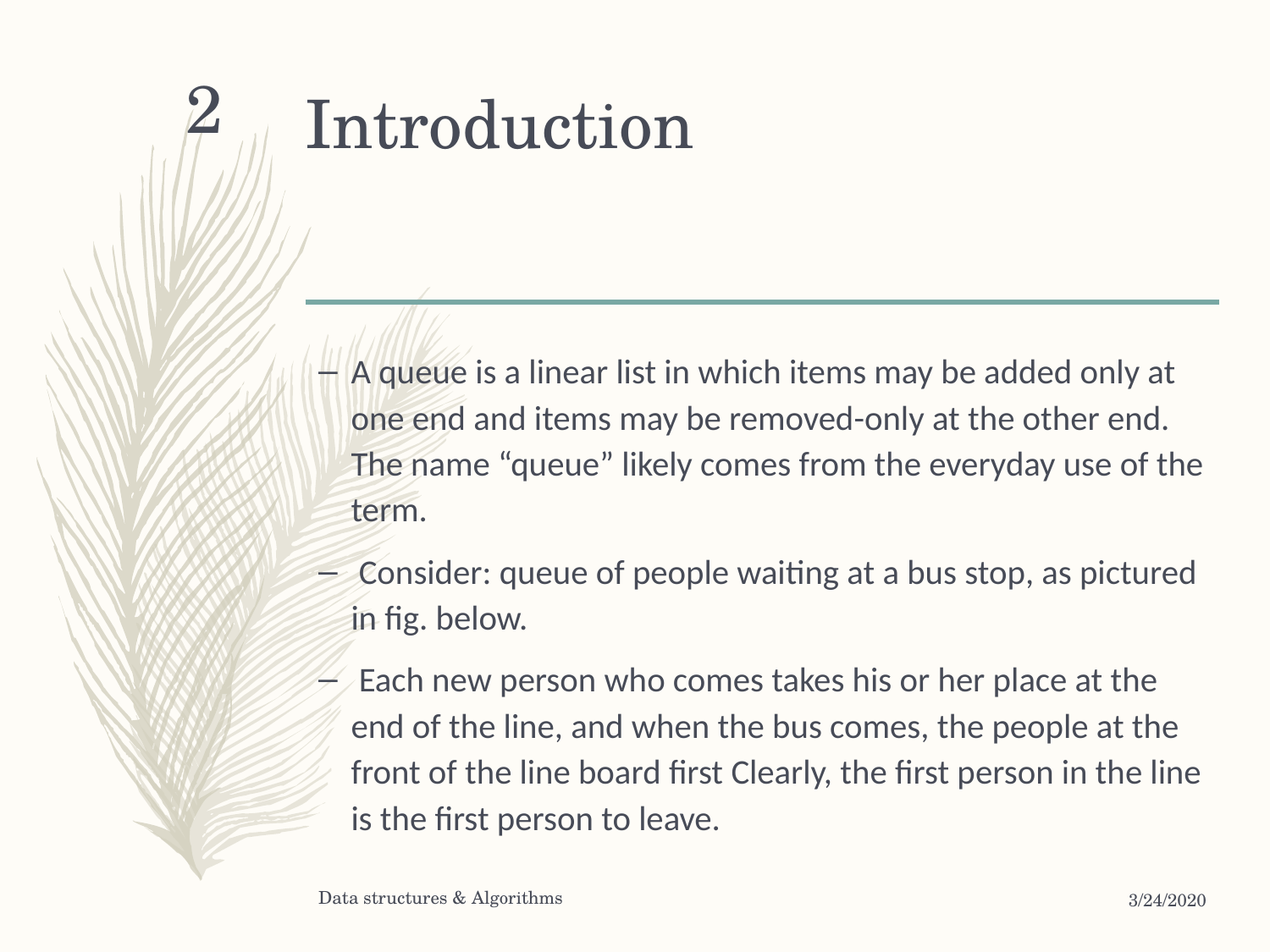

# Introduction
2
A queue is a linear list in which items may be added only at one end and items may be removed-only at the other end. The name “queue” likely comes from the everyday use of the term.
 Consider: queue of people waiting at a bus stop, as pictured in fig. below.
 Each new person who comes takes his or her place at the end of the line, and when the bus comes, the people at the front of the line board first Clearly, the first person in the line is the first person to leave.
Data structures & Algorithms
3/24/2020